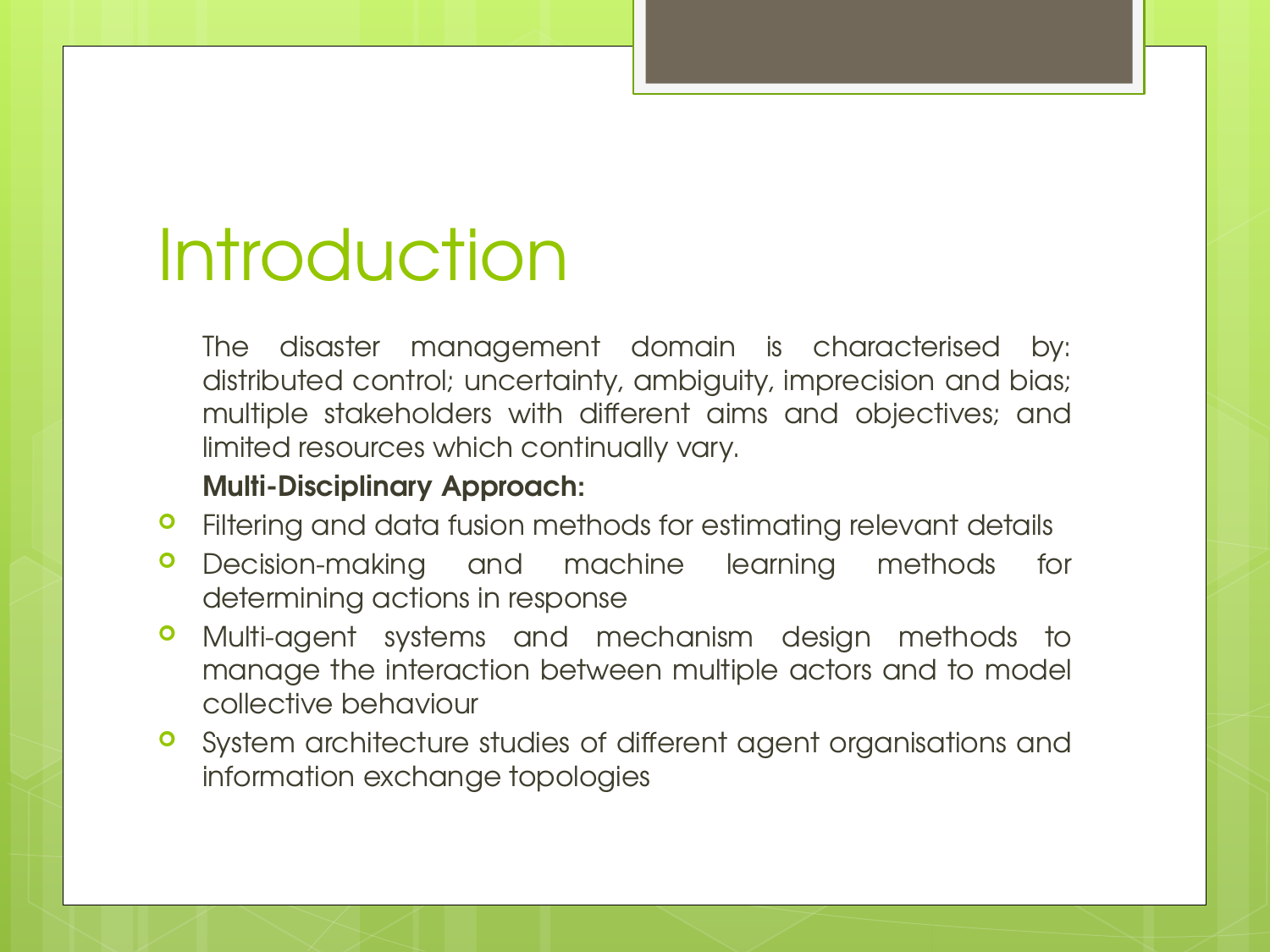

# Introduction
		The disaster management domain is characterised by: distributed control; uncertainty, ambiguity, imprecision and bias; multiple stakeholders with different aims and objectives; and limited resources which continually vary.
		Multi-Disciplinary Approach:
Filtering and data fusion methods for estimating relevant details
Decision-making and machine learning methods for determining actions in response
Multi-agent systems and mechanism design methods to manage the interaction between multiple actors and to model collective behaviour
System architecture studies of different agent organisations and information exchange topologies